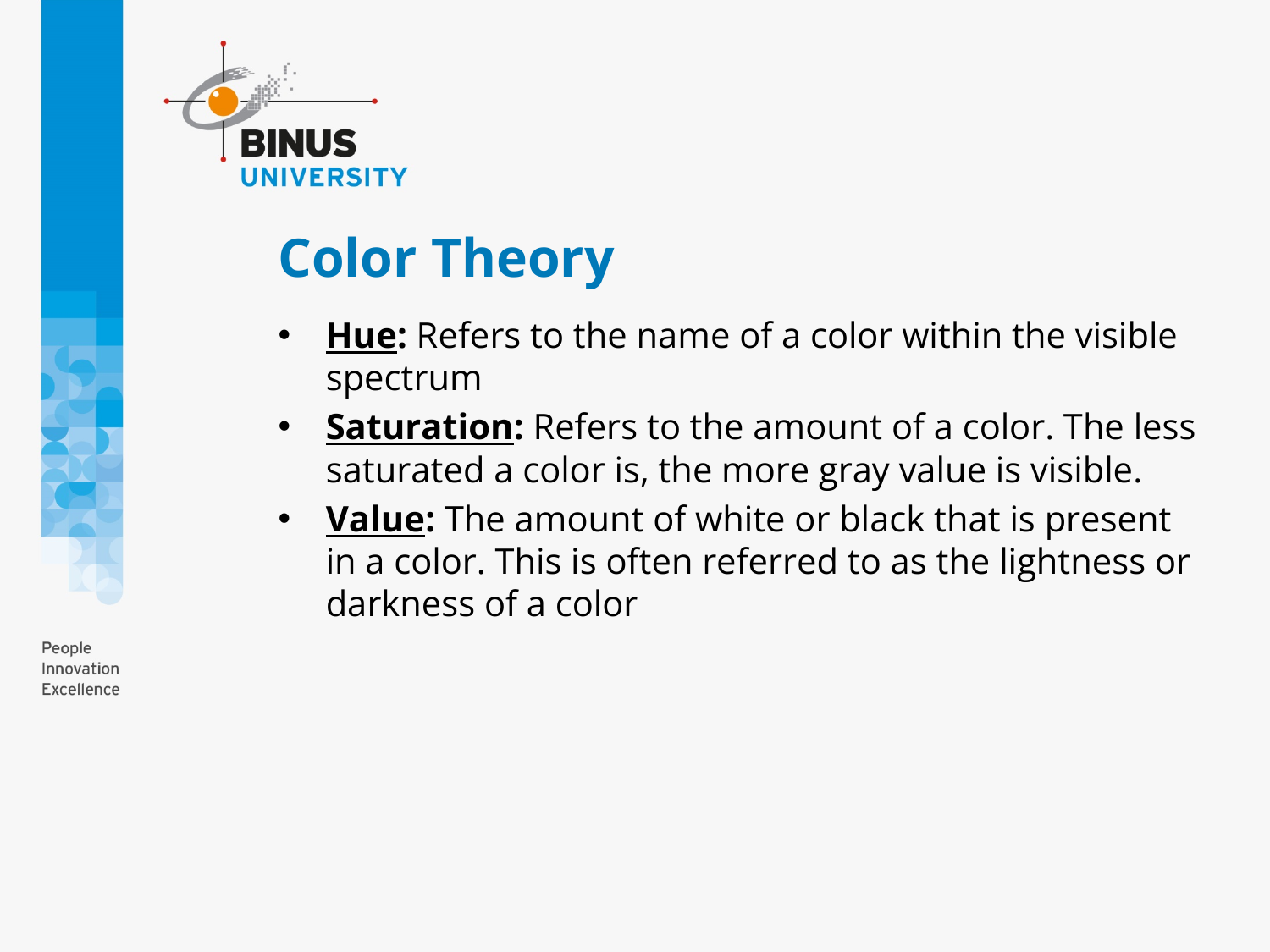

# Color Theory
Hue: Refers to the name of a color within the visible spectrum
Saturation: Refers to the amount of a color. The less saturated a color is, the more gray value is visible.
Value: The amount of white or black that is present in a color. This is often referred to as the lightness or darkness of a color